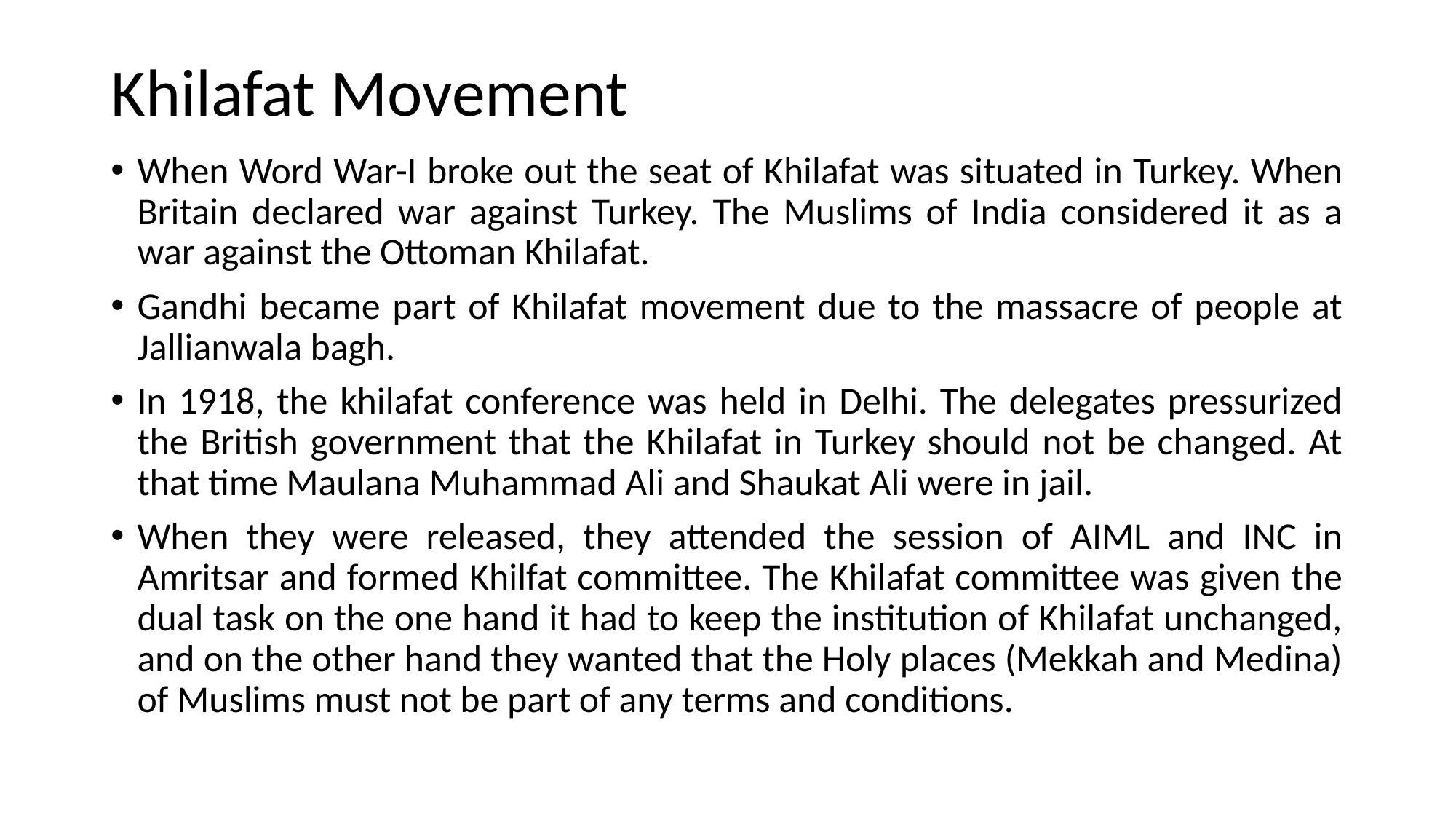

# Khilafat Movement
When Word War-I broke out the seat of Khilafat was situated in Turkey. When Britain declared war against Turkey. The Muslims of India considered it as a war against the Ottoman Khilafat.
Gandhi became part of Khilafat movement due to the massacre of people at Jallianwala bagh.
In 1918, the khilafat conference was held in Delhi. The delegates pressurized the British government that the Khilafat in Turkey should not be changed. At that time Maulana Muhammad Ali and Shaukat Ali were in jail.
When they were released, they attended the session of AIML and INC in Amritsar and formed Khilfat committee. The Khilafat committee was given the dual task on the one hand it had to keep the institution of Khilafat unchanged, and on the other hand they wanted that the Holy places (Mekkah and Medina) of Muslims must not be part of any terms and conditions.